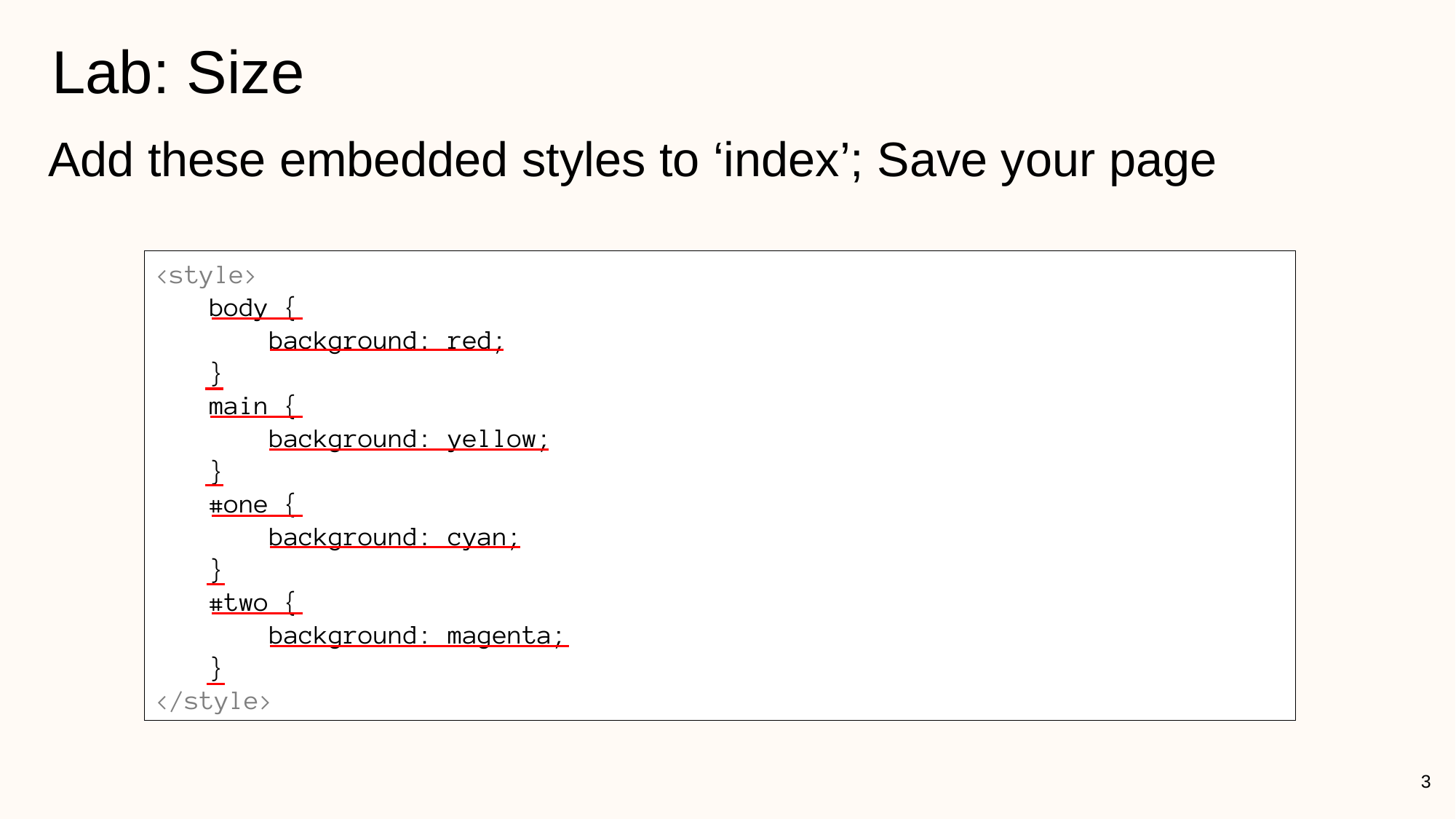

# Lab: Size
Add these embedded styles to ‘index’; Save your page
<style>
body {
    background: red;
}
main {
    background: yellow;
}
#one {
    background: cyan;
}
#two {
    background: magenta;
}
</style>
@charset "utf-8";
/* CSS Document */
<style>

</style>
3